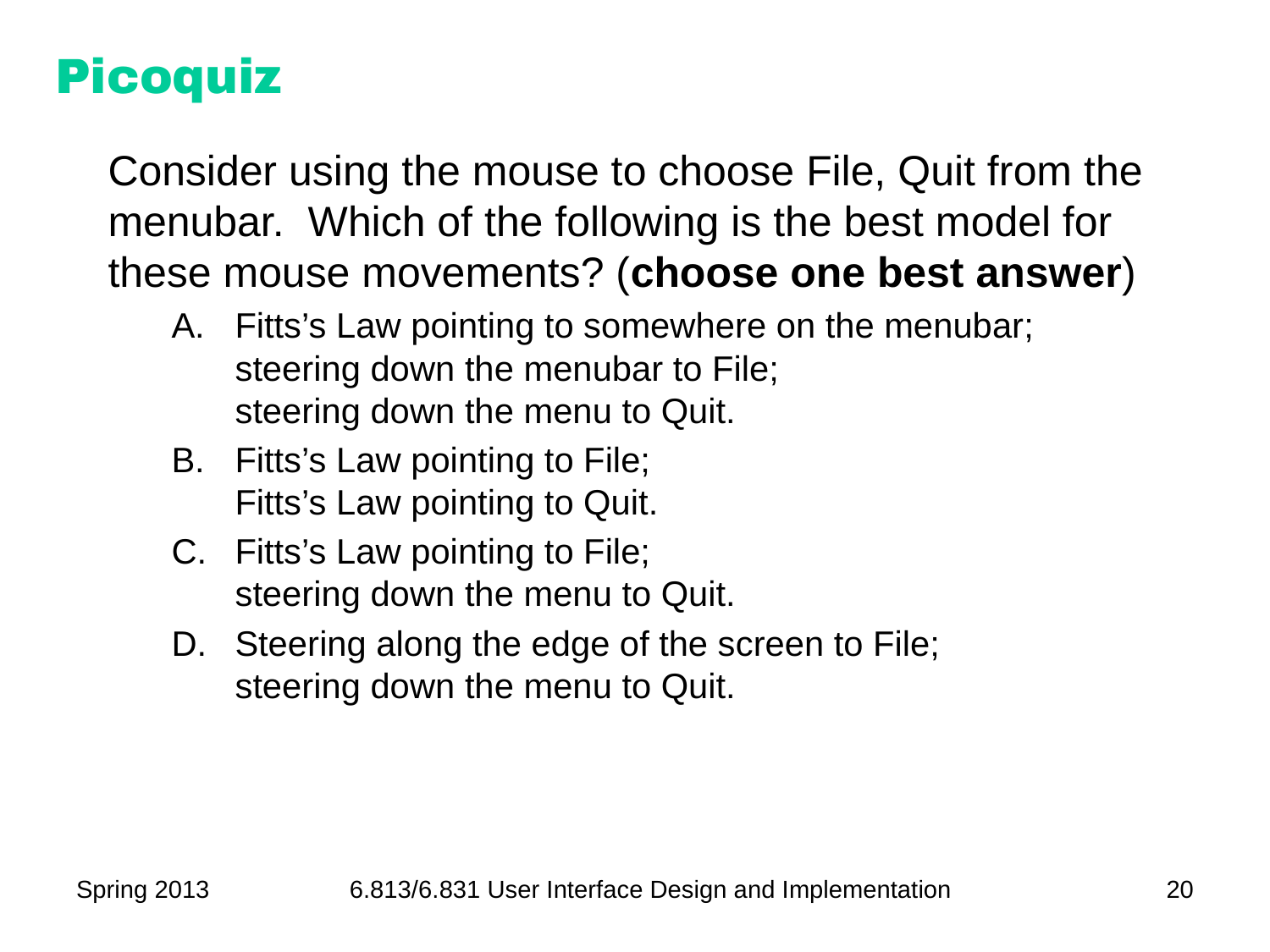

# Picoquiz
Consider using the mouse to choose File, Quit from the menubar.  Which of the following is the best model for these mouse movements? (choose one best answer)
Fitts’s Law pointing to somewhere on the menubar;
steering down the menubar to File;
steering down the menu to Quit.
Fitts’s Law pointing to File;
Fitts’s Law pointing to Quit.
Fitts’s Law pointing to File;
steering down the menu to Quit.
Steering along the edge of the screen to File;
steering down the menu to Quit.
Spring 2013
6.813/6.831 User Interface Design and Implementation
20